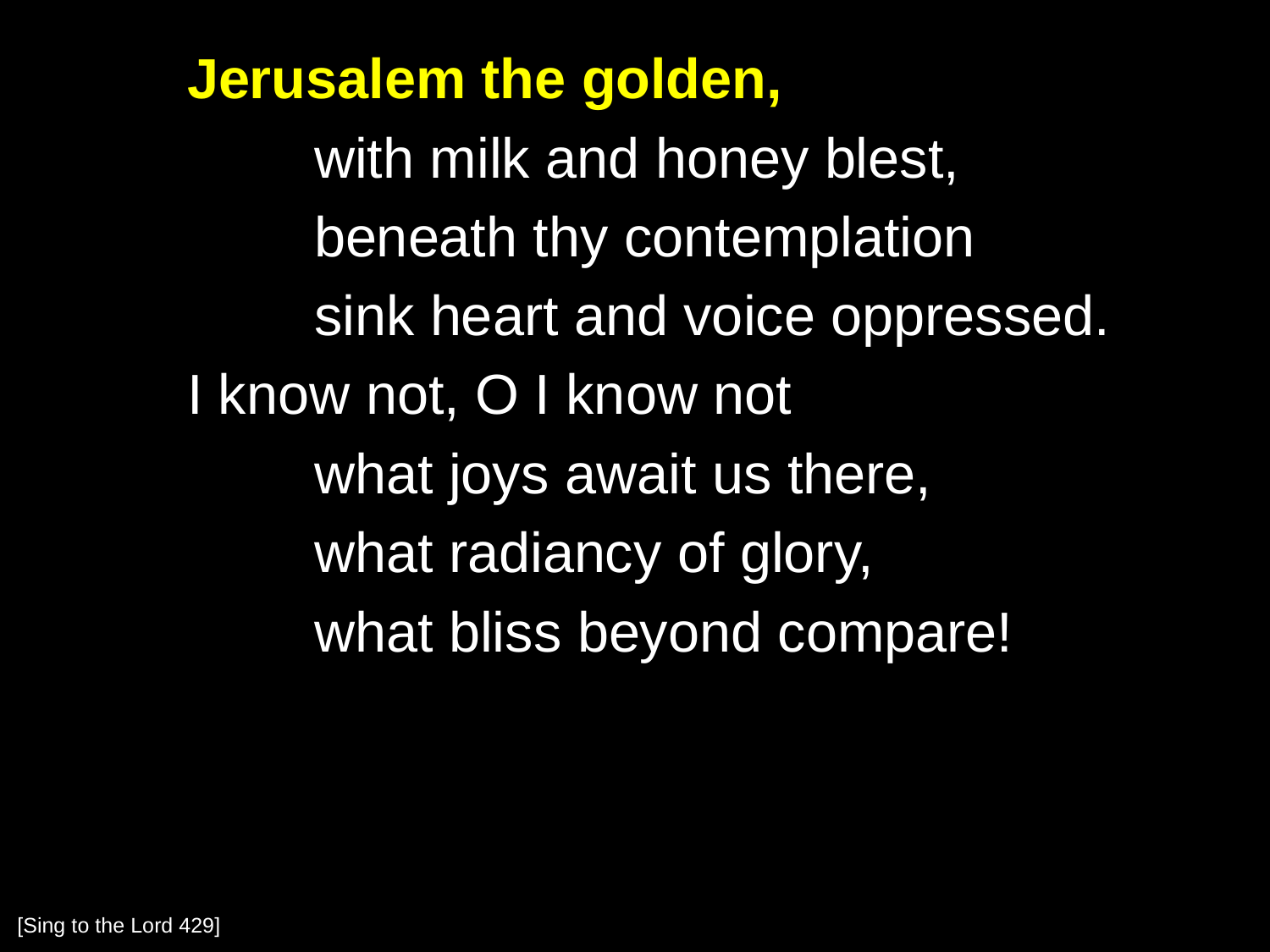

Jerusalem the golden,
		with milk and honey blest,
		beneath thy contemplation
		sink heart and voice oppressed.
	I know not, O I know not
		what joys await us there,
		what radiancy of glory,
		what bliss beyond compare!
[Sing to the Lord 429]